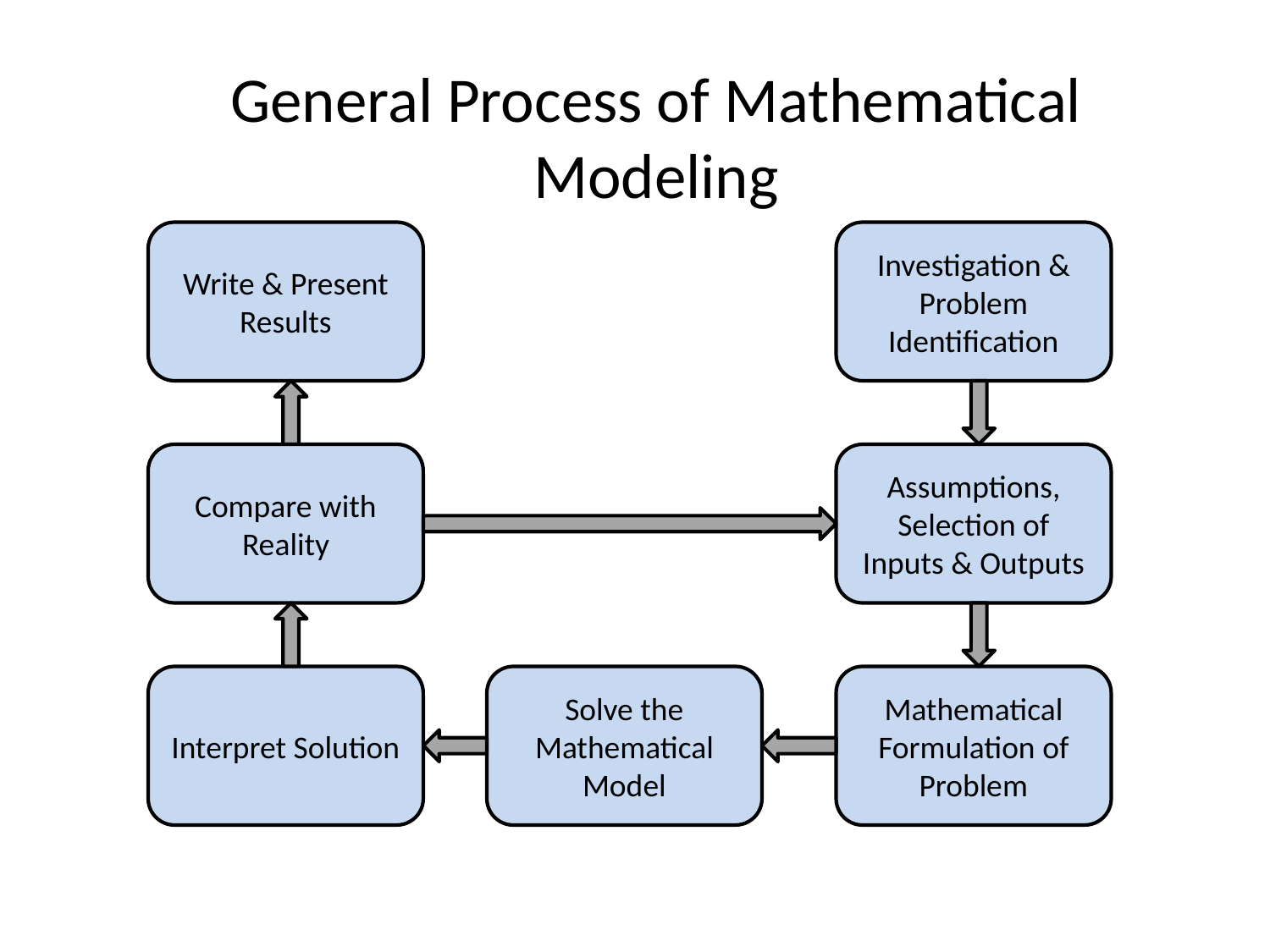

General Process of Mathematical Modeling
Write & Present Results
Investigation & Problem Identification

Compare with Reality
Assumptions, Selection of Inputs & Outputs

Interpret Solution
Solve the Mathematical Model
Mathematical Formulation of Problem